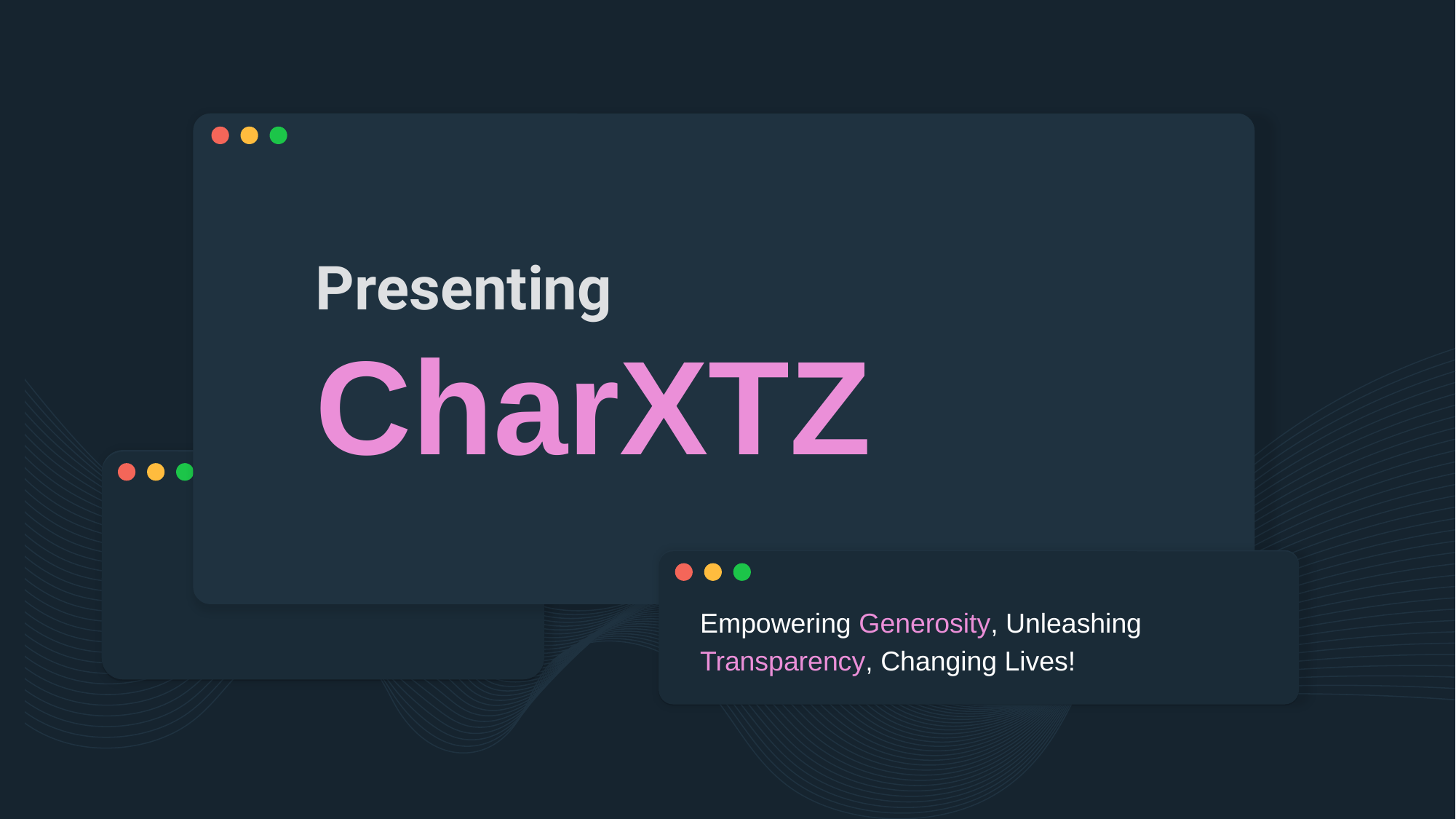

# Presenting CharXTZ
Empowering Generosity, Unleashing Transparency, Changing Lives!